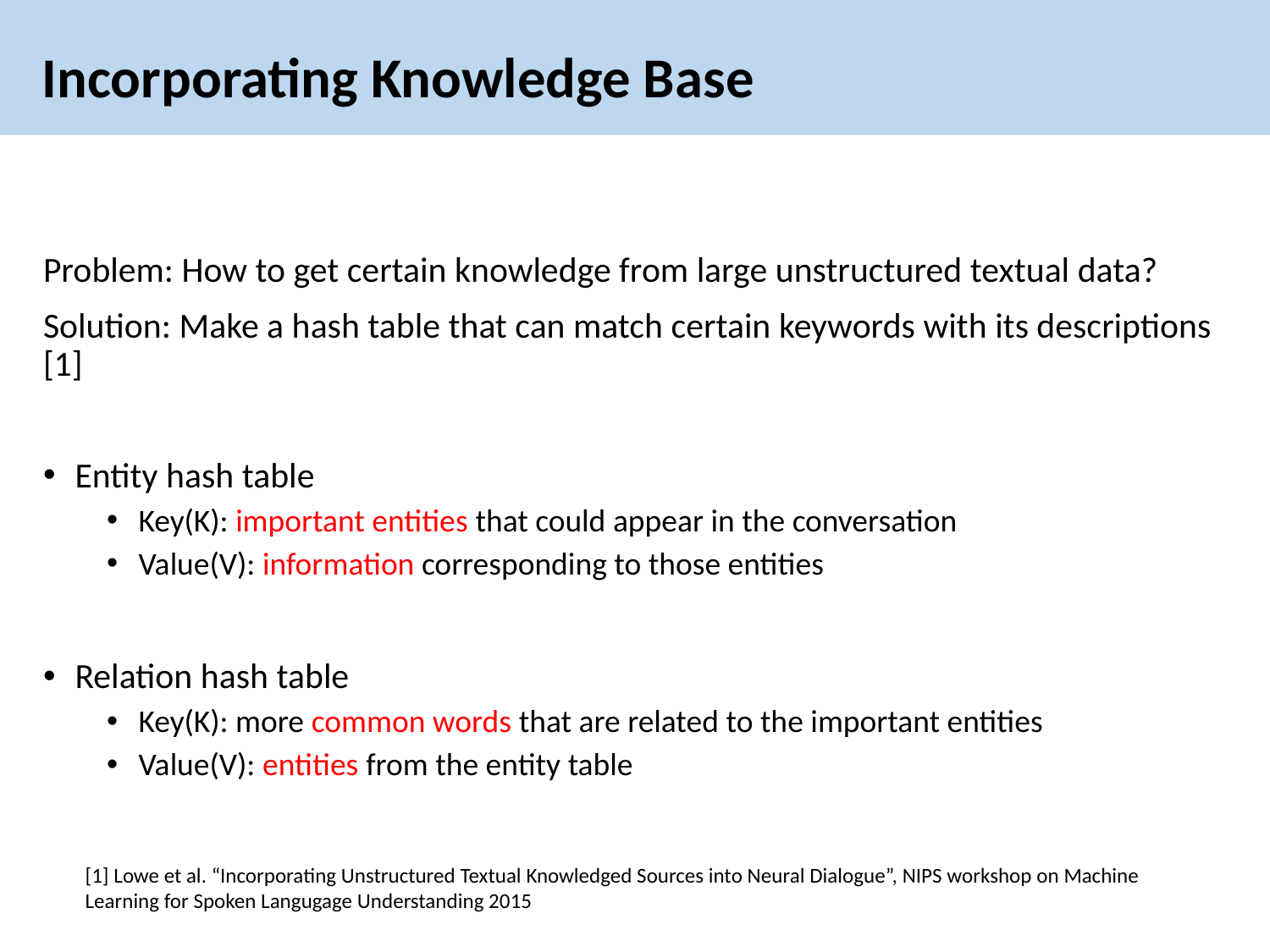

# Incorporating Knowledge Base
Problem: How to get certain knowledge from large unstructured textual data?
Solution: Make a hash table that can match certain keywords with its descriptions [1]

Entity hash table
Key(K): important entities that could appear in the conversation
Value(V): information corresponding to those entities

Relation hash table
Key(K): more common words that are related to the important entities
Value(V): entities from the entity table
[1] Lowe et al. “Incorporating Unstructured Textual Knowledged Sources into Neural Dialogue”, NIPS workshop on Machine Learning for Spoken Langugage Understanding 2015